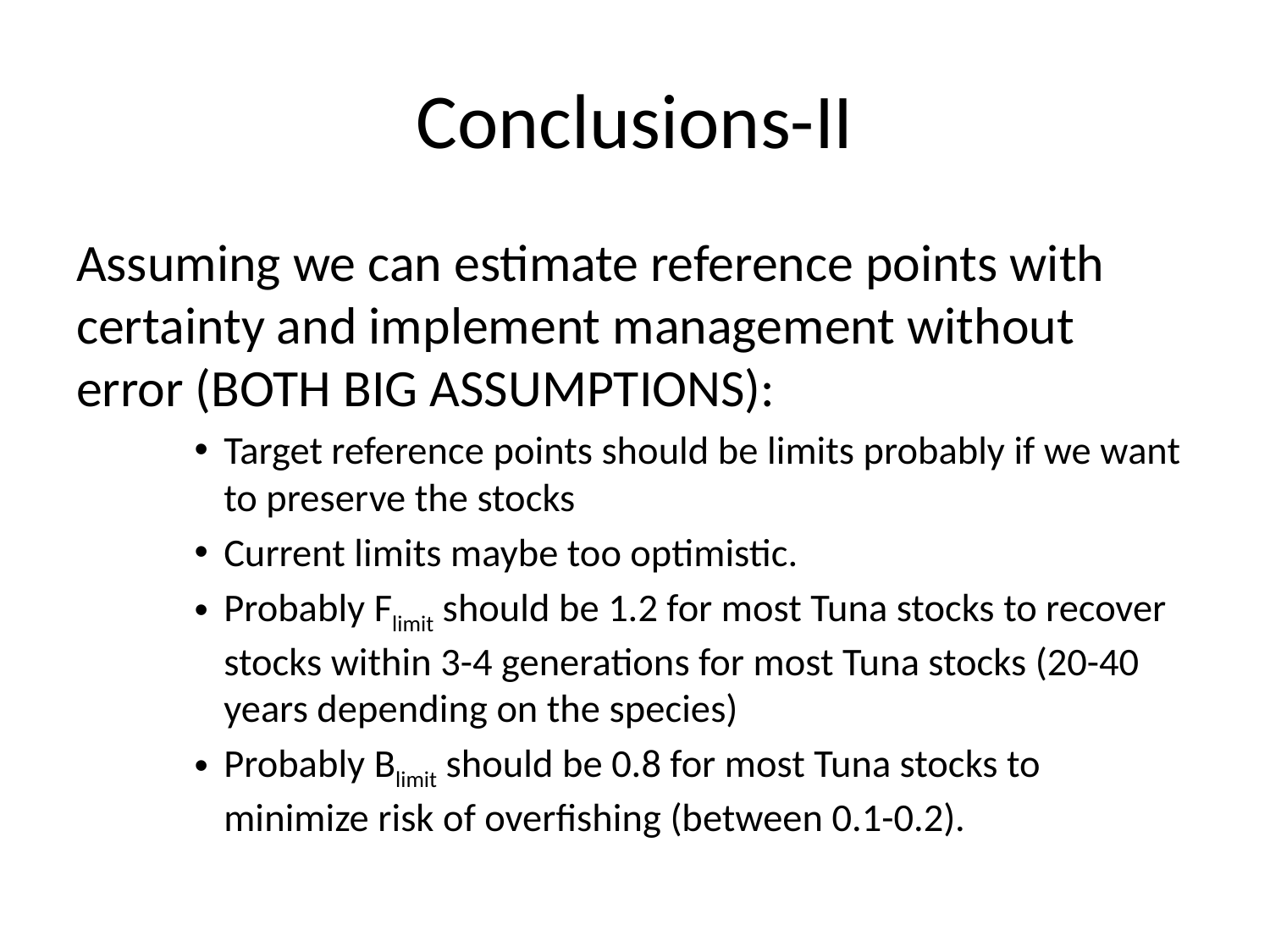

# Conclusions-II
Assuming we can estimate reference points with certainty and implement management without error (BOTH BIG ASSUMPTIONS):
Target reference points should be limits probably if we want to preserve the stocks
Current limits maybe too optimistic.
Probably Flimit should be 1.2 for most Tuna stocks to recover stocks within 3-4 generations for most Tuna stocks (20-40 years depending on the species)
Probably Blimit should be 0.8 for most Tuna stocks to minimize risk of overfishing (between 0.1-0.2).